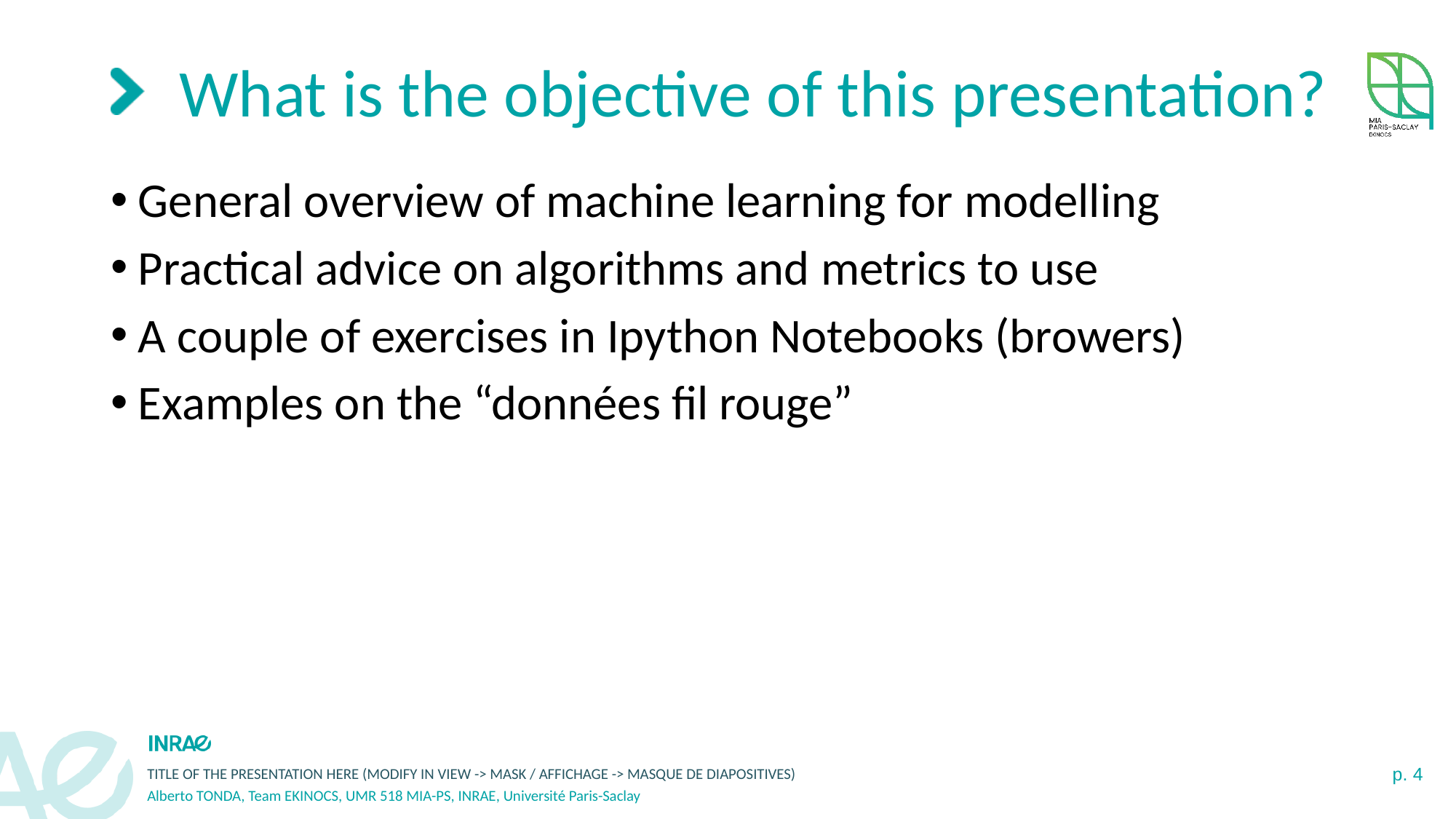

# What is the objective of this presentation?
General overview of machine learning for modelling
Practical advice on algorithms and metrics to use
A couple of exercises in Ipython Notebooks (browers)
Examples on the “données fil rouge”